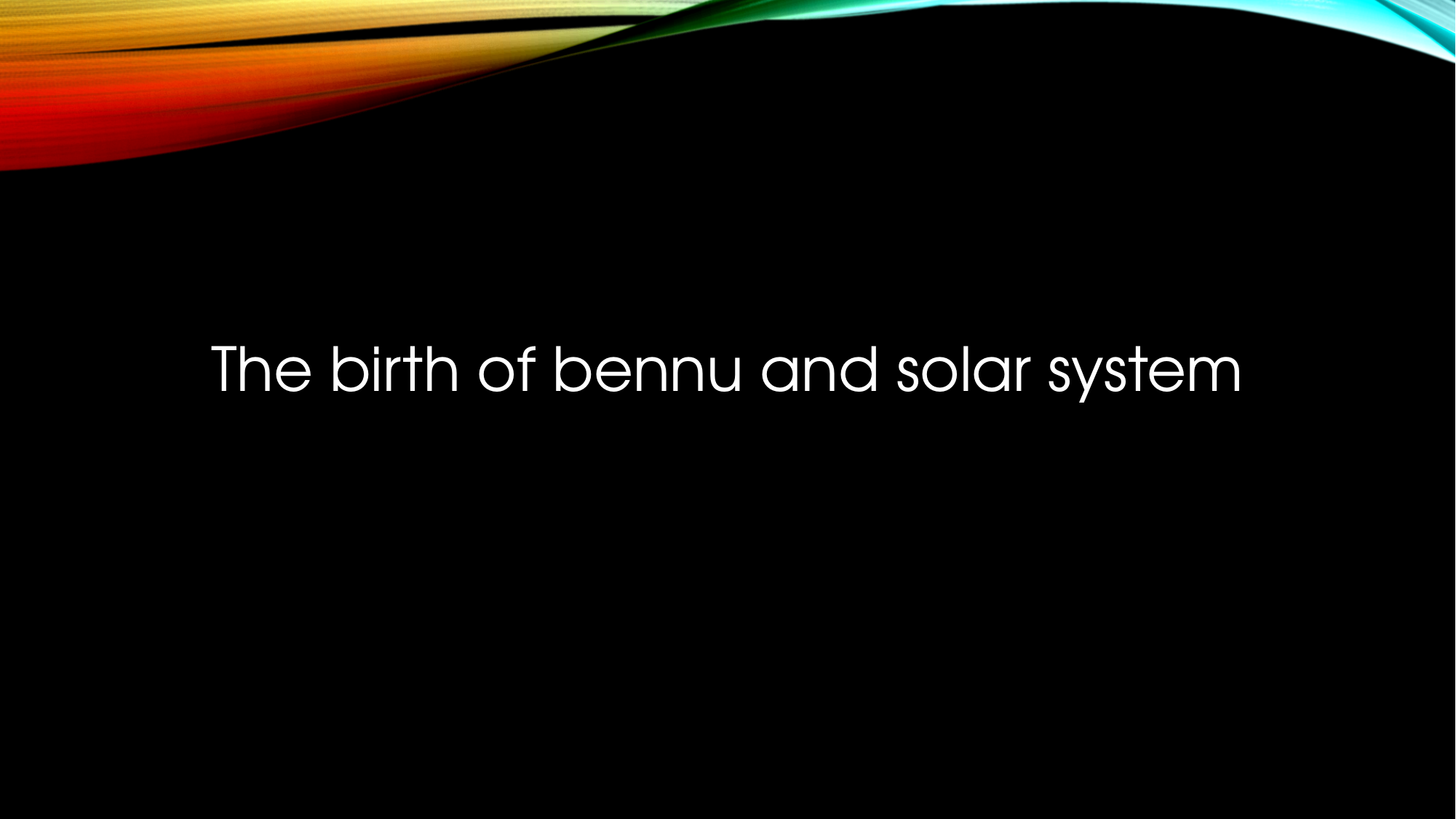

The birth of bennu and solar system